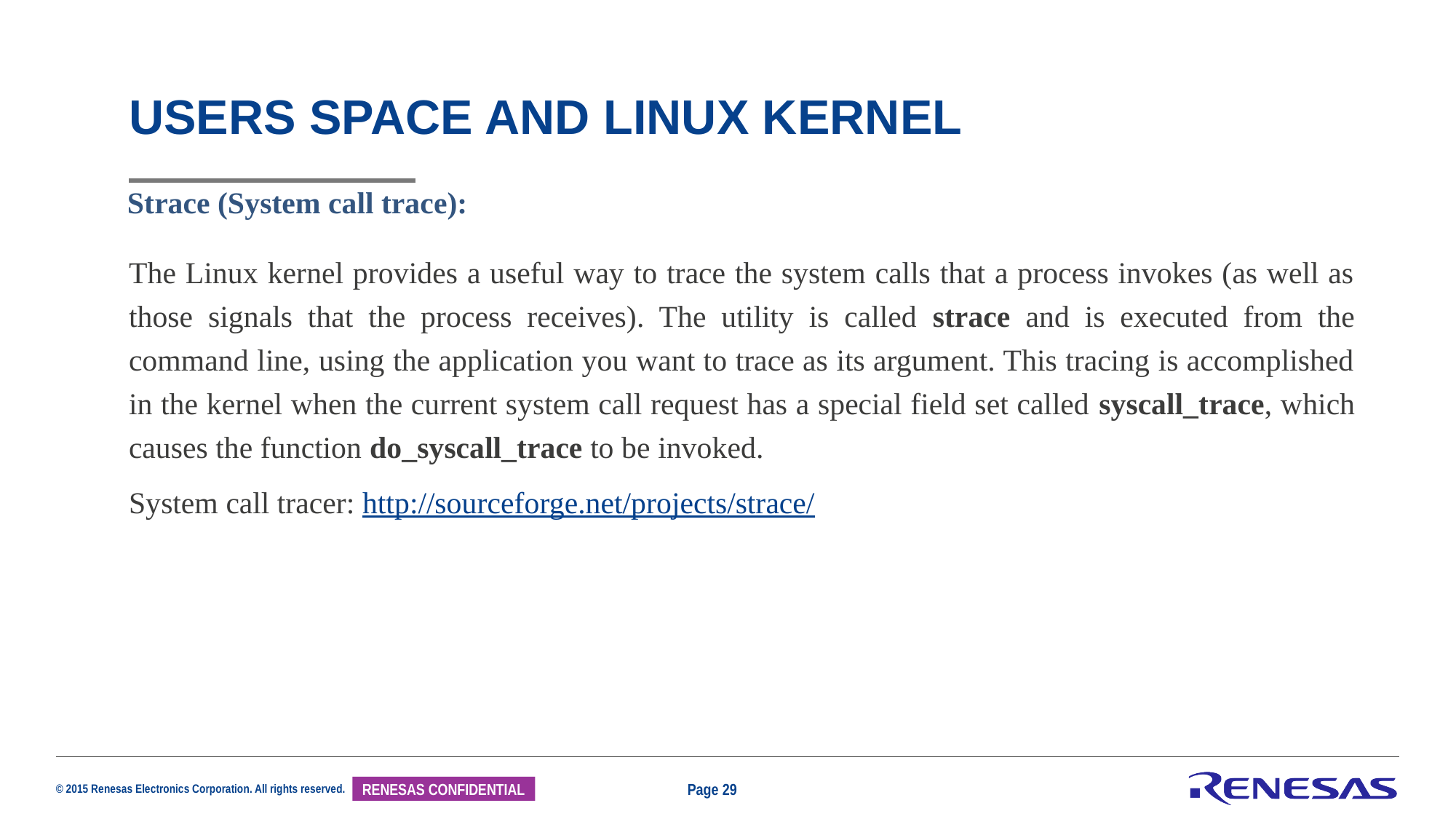

Users space and linux kernel
Strace (System call trace):

The Linux kernel provides a useful way to trace the system calls that a process invokes (as well as those signals that the process receives). The utility is called strace and is executed from the command line, using the application you want to trace as its argument. This tracing is accomplished in the kernel when the current system call request has a special field set called syscall_trace, which causes the function do_syscall_trace to be invoked.
System call tracer: http://sourceforge.net/projects/strace/

#
Page 29